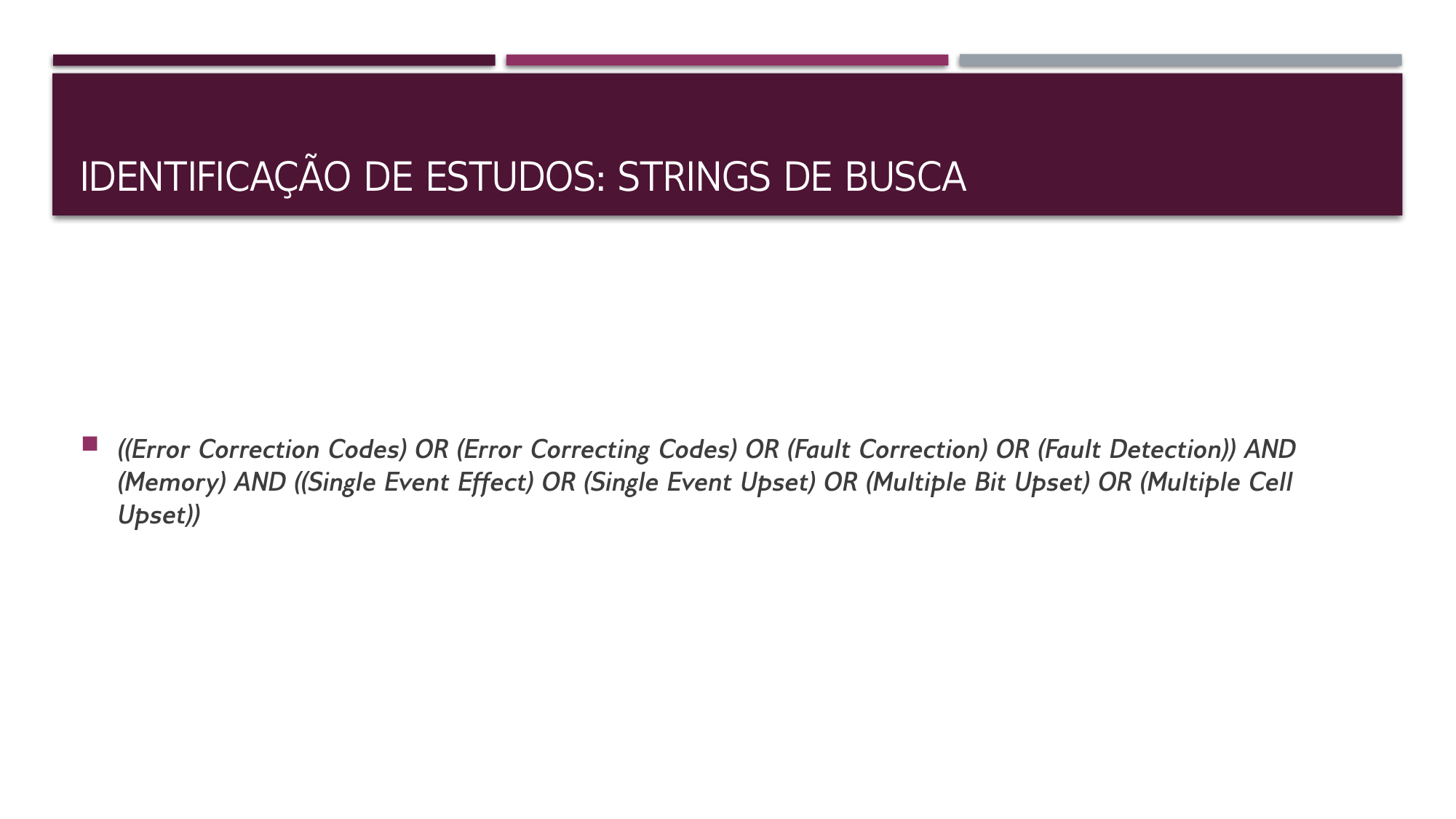

# Identificação de Estudos: Strings de busca
((Error Correction Codes) OR (Error Correcting Codes) OR (Fault Correction) OR (Fault Detection)) AND (Memory) AND ((Single Event Effect) OR (Single Event Upset) OR (Multiple Bit Upset) OR (Multiple Cell Upset))